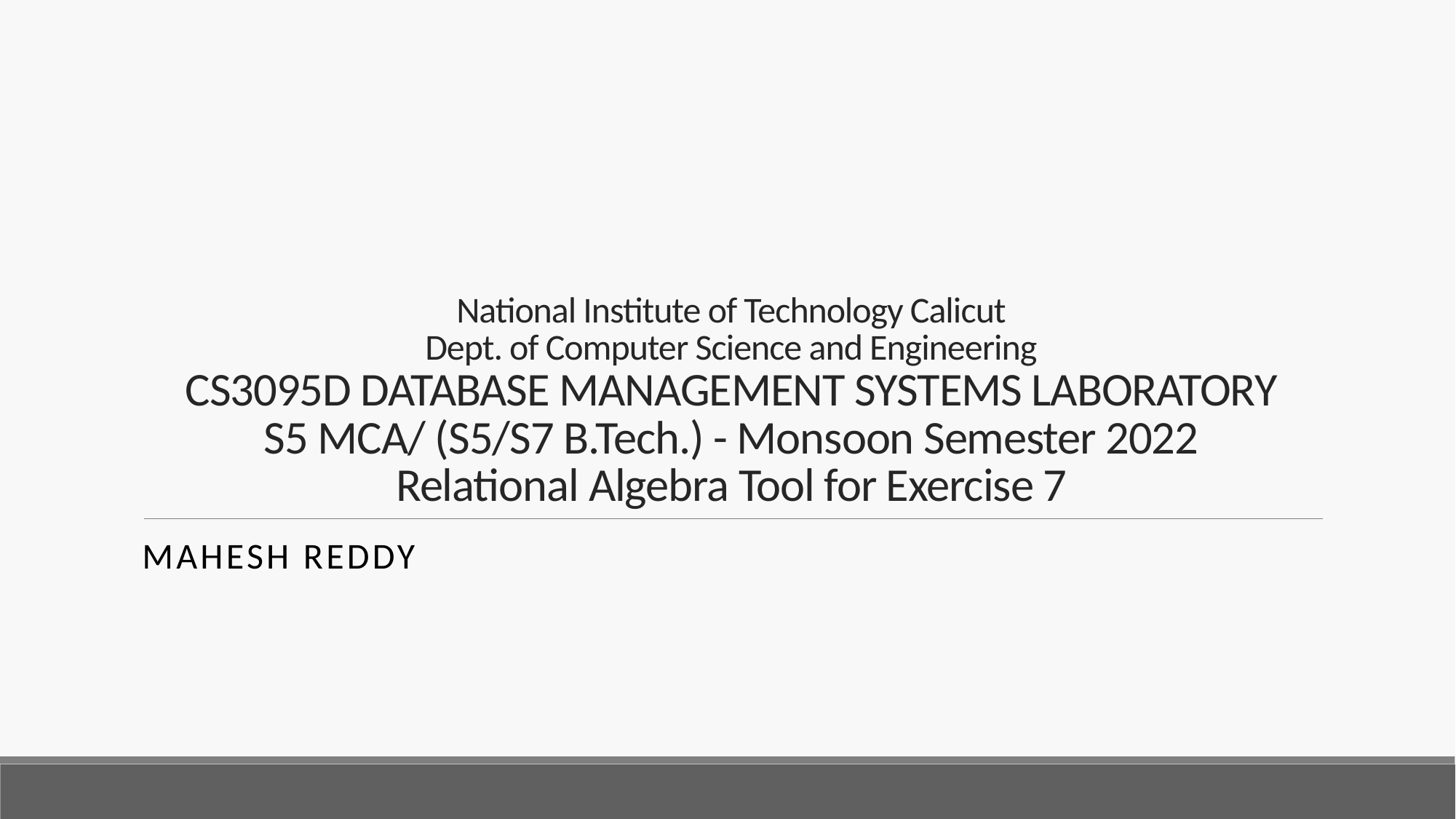

# National Institute of Technology Calicut Dept. of Computer Science and Engineering CS3095D DATABASE MANAGEMENT SYSTEMS LABORATORY S5 MCA/ (S5/S7 B.Tech.) - Monsoon Semester 2022 Relational Algebra Tool for Exercise 7
Mahesh Reddy